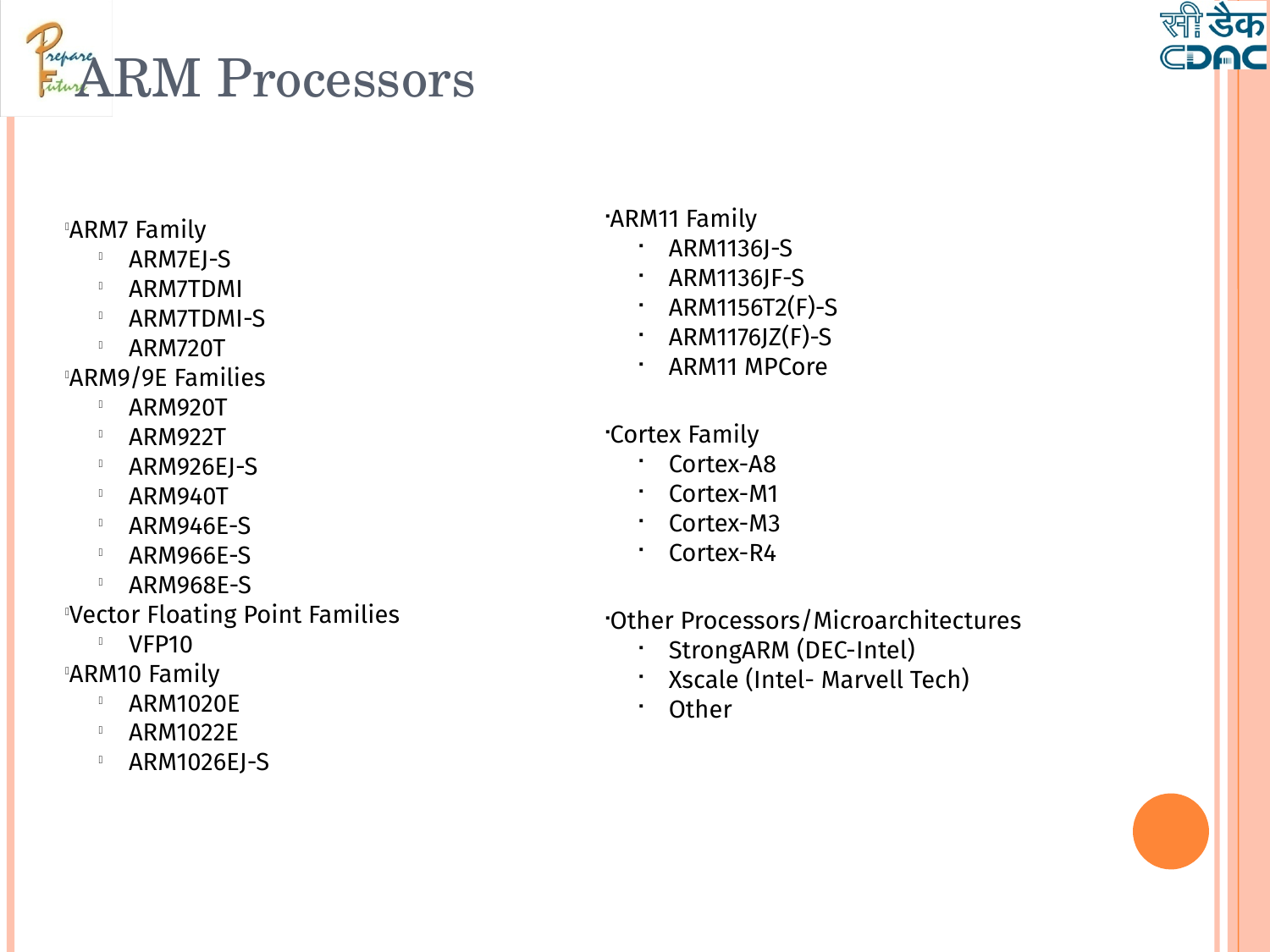

ARM Processors

ARM11 Family
ARM1136J-S
ARM1136JF-S
ARM1156T2(F)-S
ARM1176JZ(F)-S
ARM11 MPCore

Cortex Family
Cortex-A8
Cortex-M1
Cortex-M3
Cortex-R4

Other Processors/Microarchitectures
StrongARM (DEC-Intel)
Xscale (Intel- Marvell Tech)
Other

ARM7 Family
ARM7EJ-S
ARM7TDMI
ARM7TDMI-S
ARM720T
ARM9/9E Families
ARM920T
ARM922T
ARM926EJ-S
ARM940T
ARM946E-S
ARM966E-S
ARM968E-S
Vector Floating Point Families
VFP10
ARM10 Family
ARM1020E
ARM1022E
ARM1026EJ-S